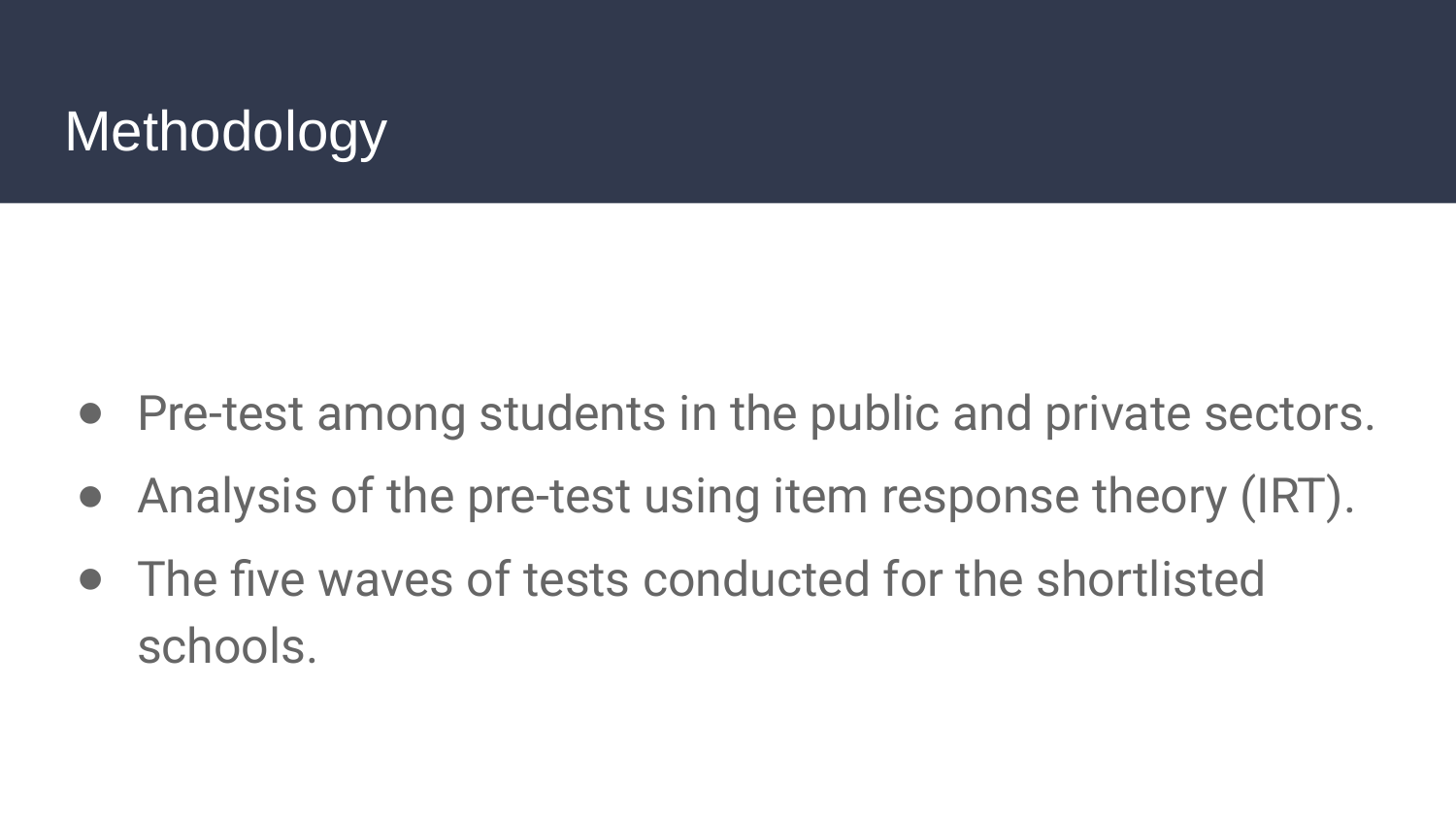

# Methodology
Pre-test among students in the public and private sectors.
Analysis of the pre-test using item response theory (IRT).
The five waves of tests conducted for the shortlisted schools.